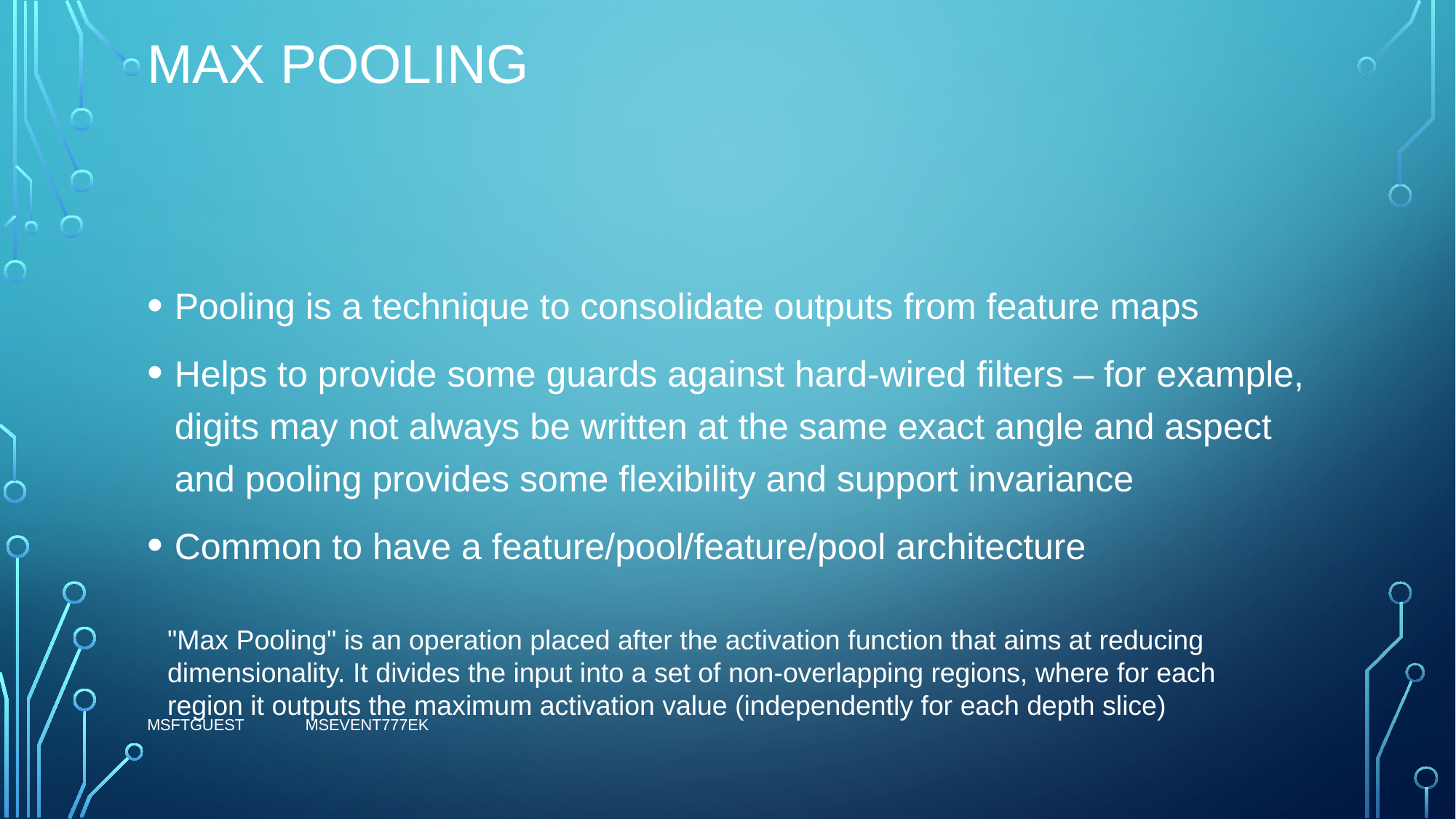

# Max pooling
Pooling is a technique to consolidate outputs from feature maps
Helps to provide some guards against hard-wired filters – for example, digits may not always be written at the same exact angle and aspect and pooling provides some flexibility and support invariance
Common to have a feature/pool/feature/pool architecture
"Max Pooling" is an operation placed after the activation function that aims at reducing dimensionality. It divides the input into a set of non-overlapping regions, where for each region it outputs the maximum activation value (independently for each depth slice)
MSFTGUEST              msevent777ek